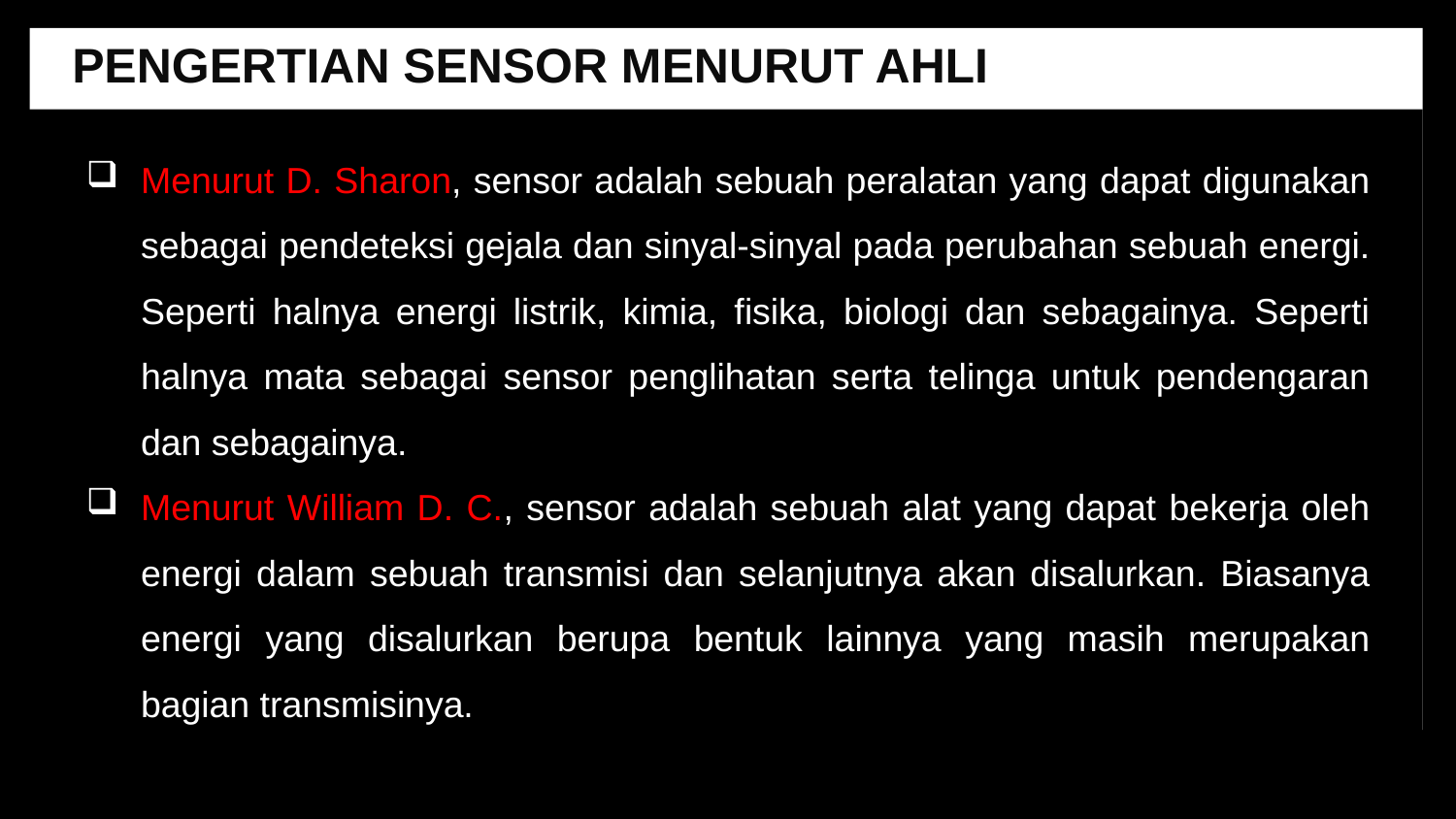

PENGERTIAN SENSOR MENURUT AHLI

Menurut D. Sharon, sensor adalah sebuah peralatan yang dapat digunakan sebagai pendeteksi gejala dan sinyal-sinyal pada perubahan sebuah energi. Seperti halnya energi listrik, kimia, fisika, biologi dan sebagainya. Seperti halnya mata sebagai sensor penglihatan serta telinga untuk pendengaran dan sebagainya.
Menurut William D. C., sensor adalah sebuah alat yang dapat bekerja oleh energi dalam sebuah transmisi dan selanjutnya akan disalurkan. Biasanya energi yang disalurkan berupa bentuk lainnya yang masih merupakan bagian transmisinya.